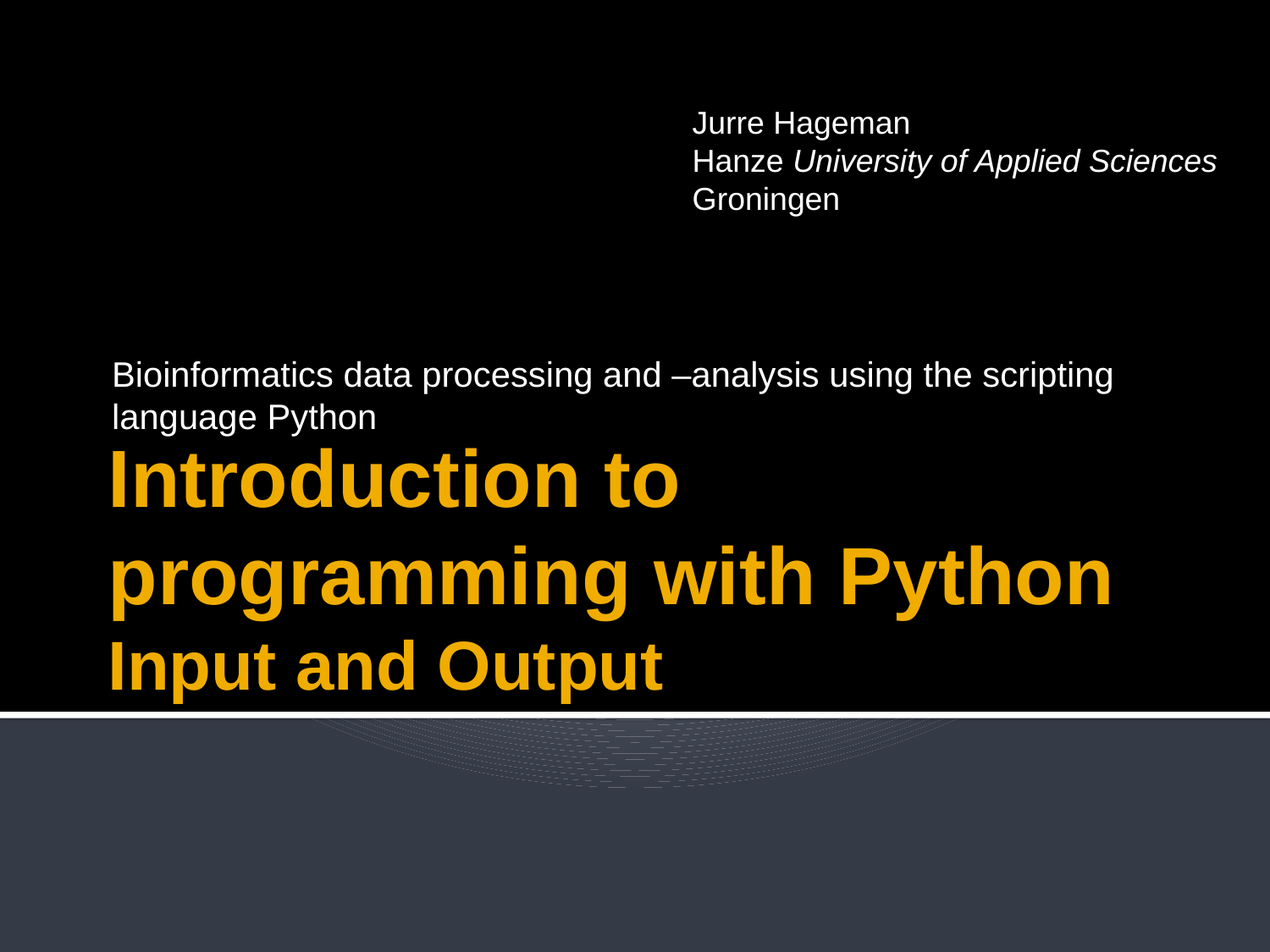

Jurre Hageman
Hanze University of Applied Sciences
Groningen
Bioinformatics data processing and –analysis using the scripting language Python
Introduction to programming with Python
Input and Output